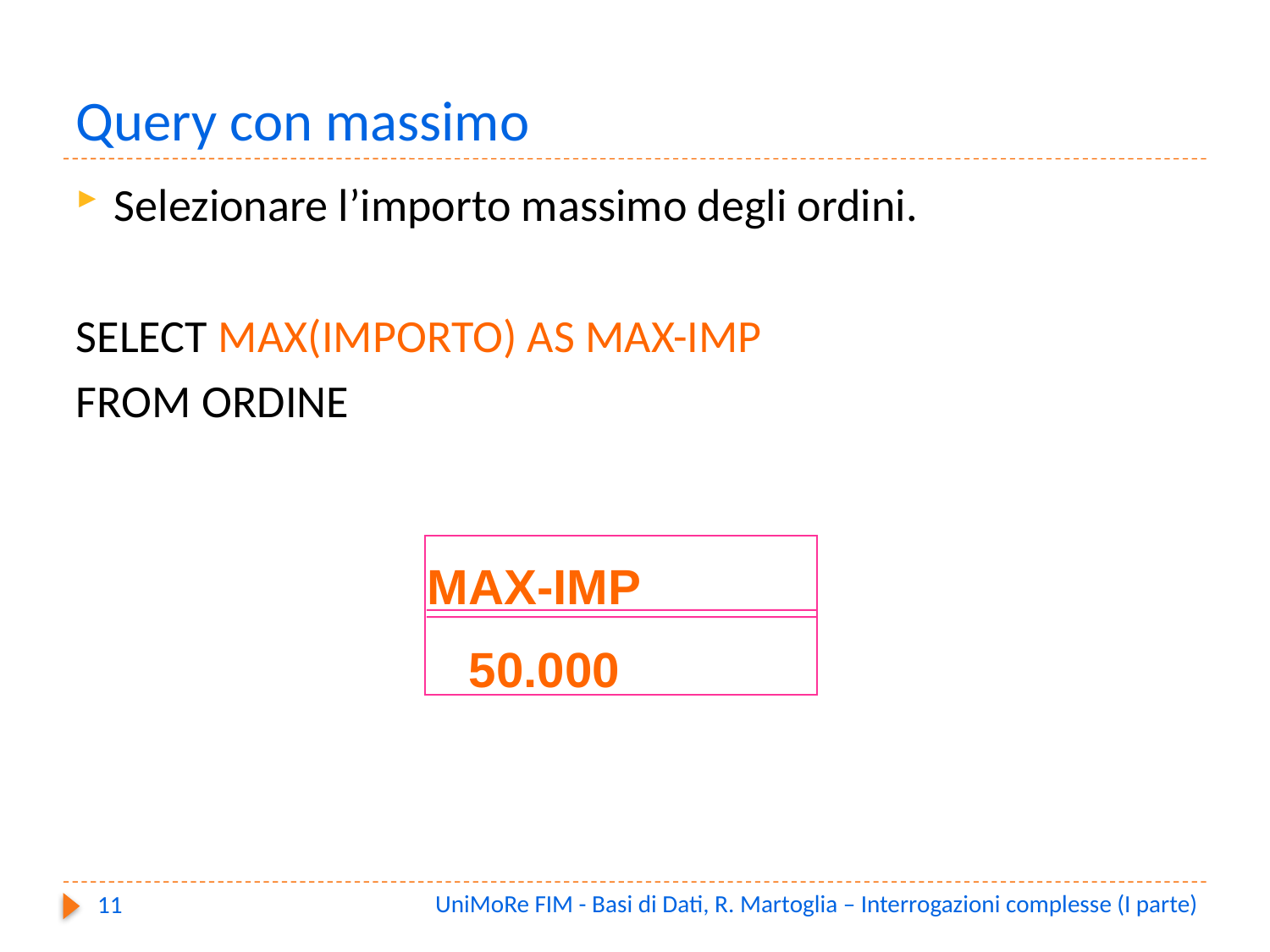

# Query con massimo
Selezionare l’importo massimo degli ordini.

SELECT MAX(IMPORTO) AS MAX-IMP
FROM ORDINE
MAX-IMP
   50.000

UniMoRe FIM - Basi di Dati, R. Martoglia – Interrogazioni complesse (I parte)
11